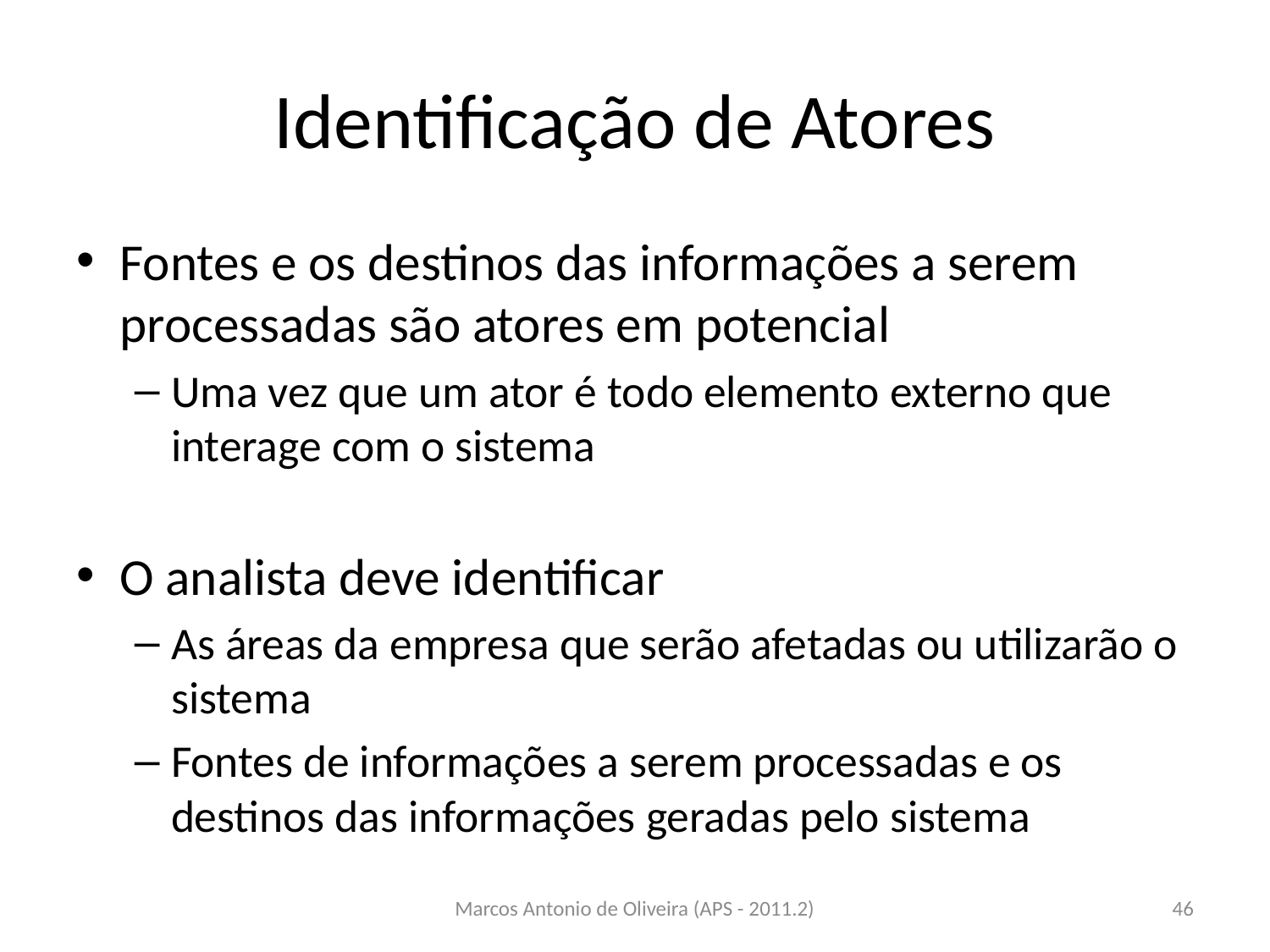

# Identificação de Atores
Fontes e os destinos das informações a serem processadas são atores em potencial
Uma vez que um ator é todo elemento externo que interage com o sistema

O analista deve identificar
As áreas da empresa que serão afetadas ou utilizarão o sistema
Fontes de informações a serem processadas e os destinos das informações geradas pelo sistema
Marcos Antonio de Oliveira (APS - 2011.2)
46